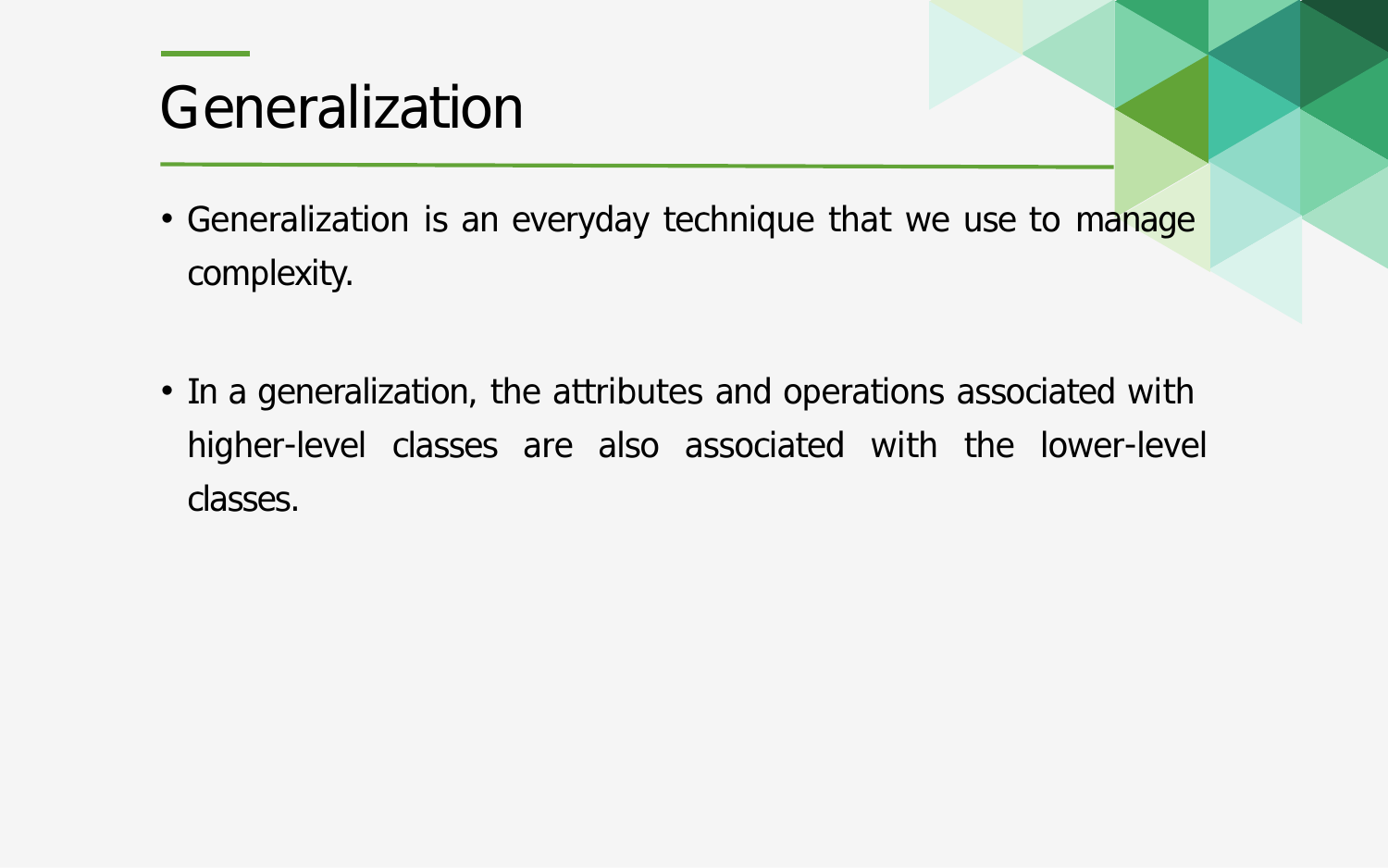

# Generalization
Generalization is an everyday technique that we use to manage  complexity.

In a generalization, the attributes and operations associated with  higher-level classes are also associated with the lower-level classes.